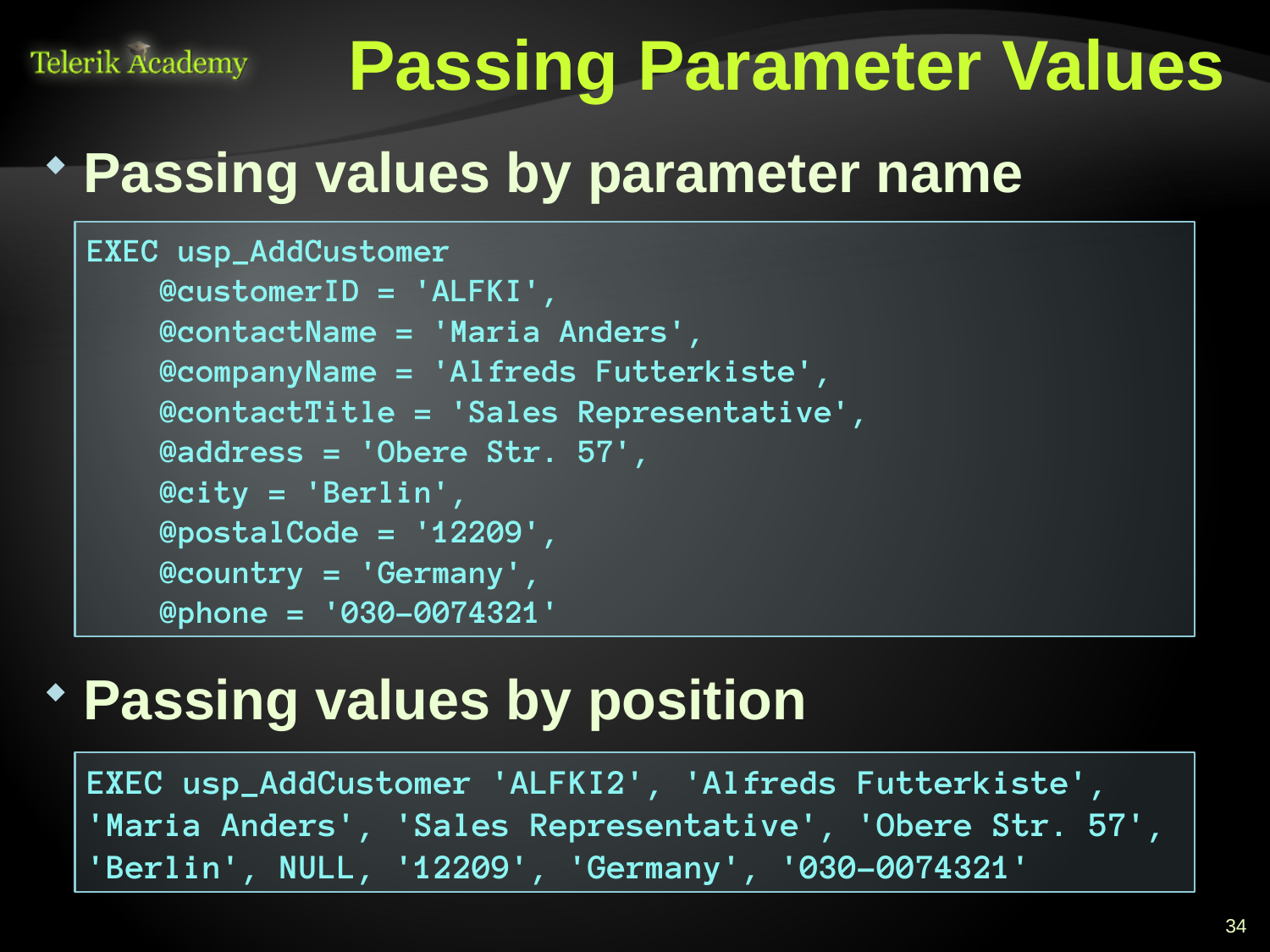

# Passing Parameter Values
Passing values by parameter name

Passing values by position
EXEC usp_AddCustomer
    @customerID = 'ALFKI',
    @contactName = 'Maria Anders',
    @companyName = 'Alfreds Futterkiste',
    @contactTitle = 'Sales Representative',
    @address = 'Obere Str. 57',
    @city = 'Berlin',
    @postalCode = '12209',
    @country = 'Germany',
    @phone = '030-0074321'
EXEC usp_AddCustomer 'ALFKI2', 'Alfreds Futterkiste', 'Maria Anders', 'Sales Representative', 'Obere Str. 57', 'Berlin', NULL, '12209', 'Germany', '030-0074321'
34